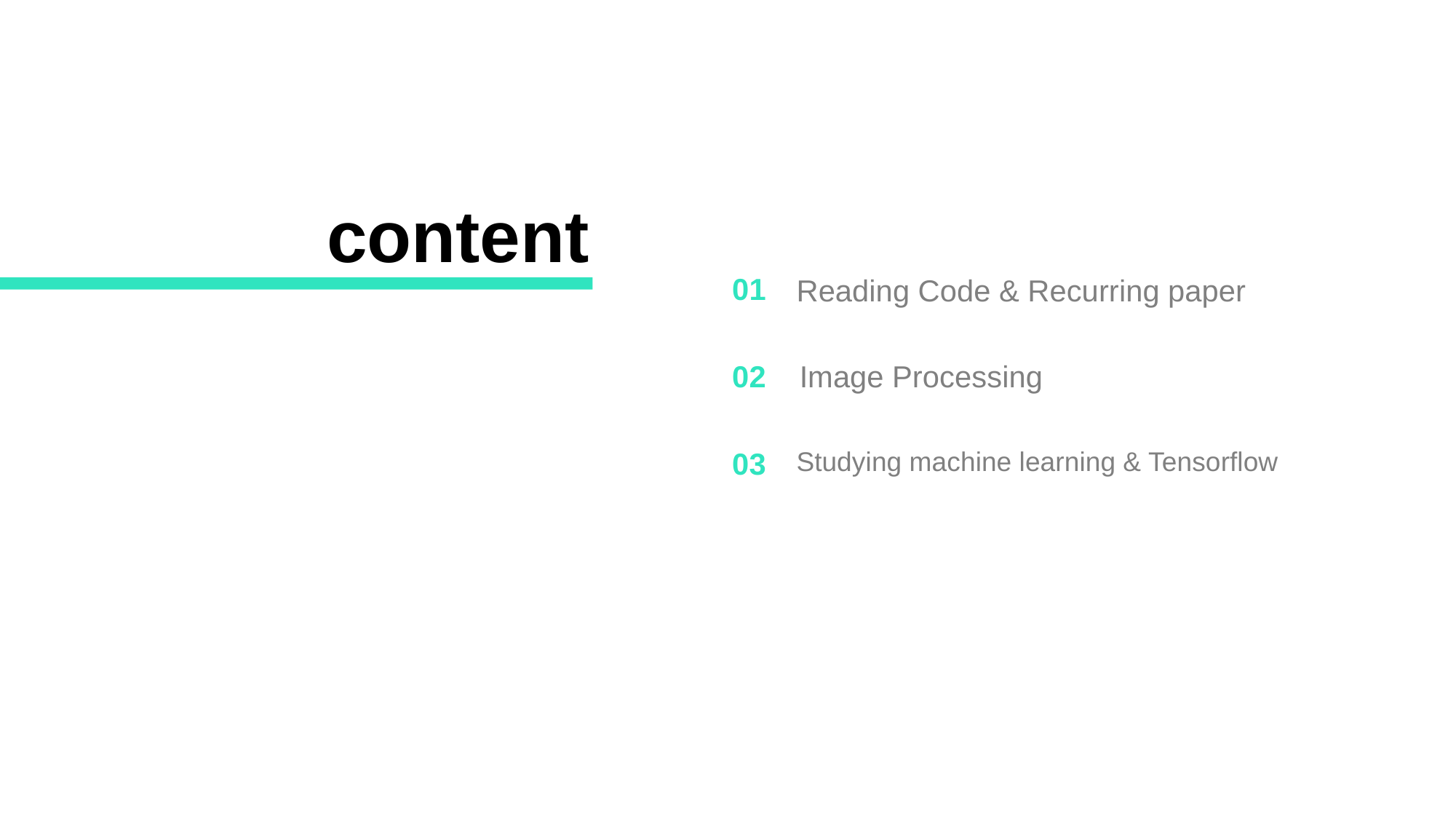

content
Reading Code & Recurring paper
01

02
Image Processing
Studying machine learning & Tensorflow
03